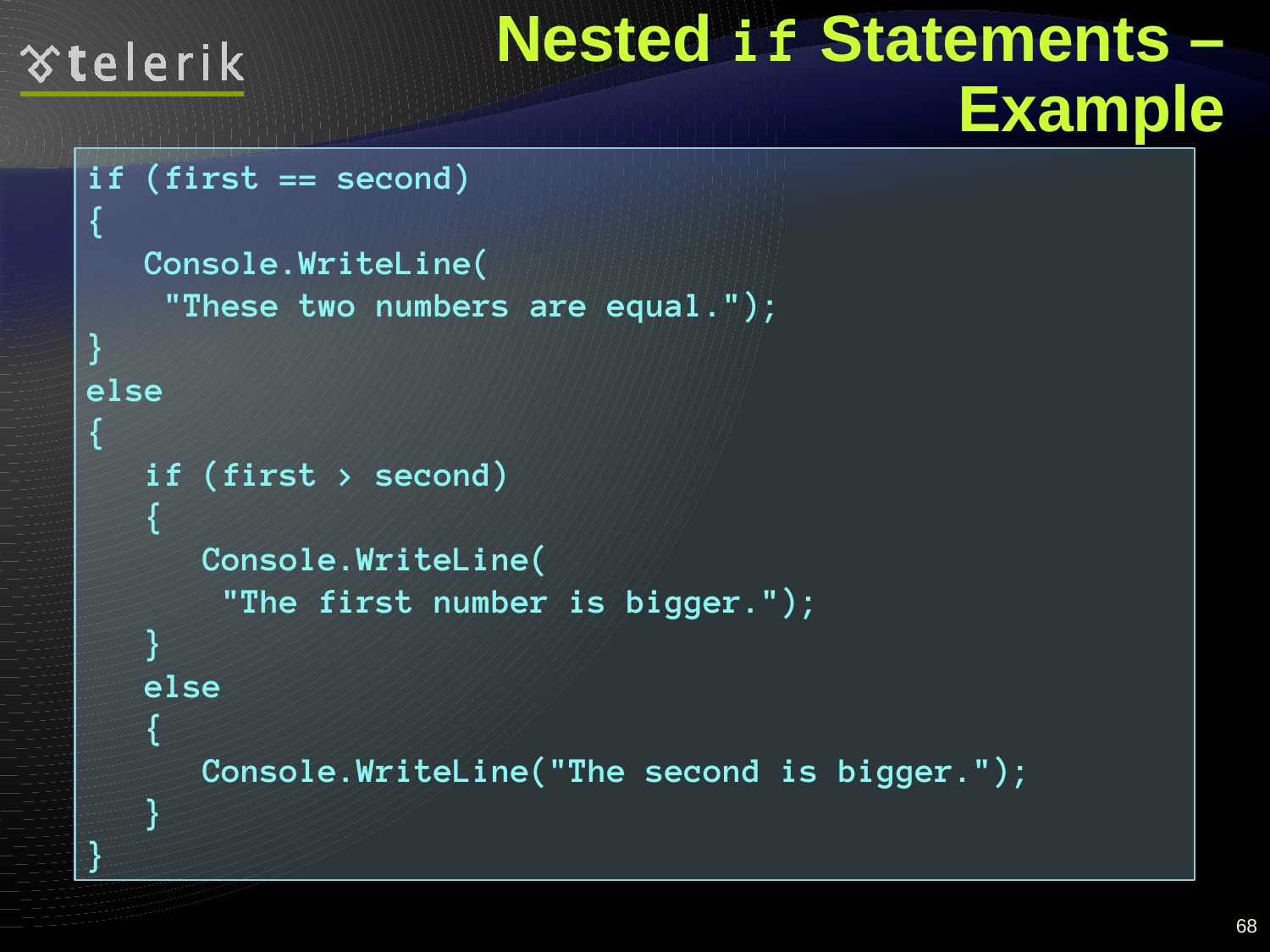

# Nested if Statements – Example
if (first == second)
{
   Console.WriteLine(
    "These two numbers are equal.");
}
else
{
   if (first > second)
   {
      Console.WriteLine(
       "The first number is bigger.");
   }
   else
   {
      Console.WriteLine("The second is bigger.");
   }
}
68